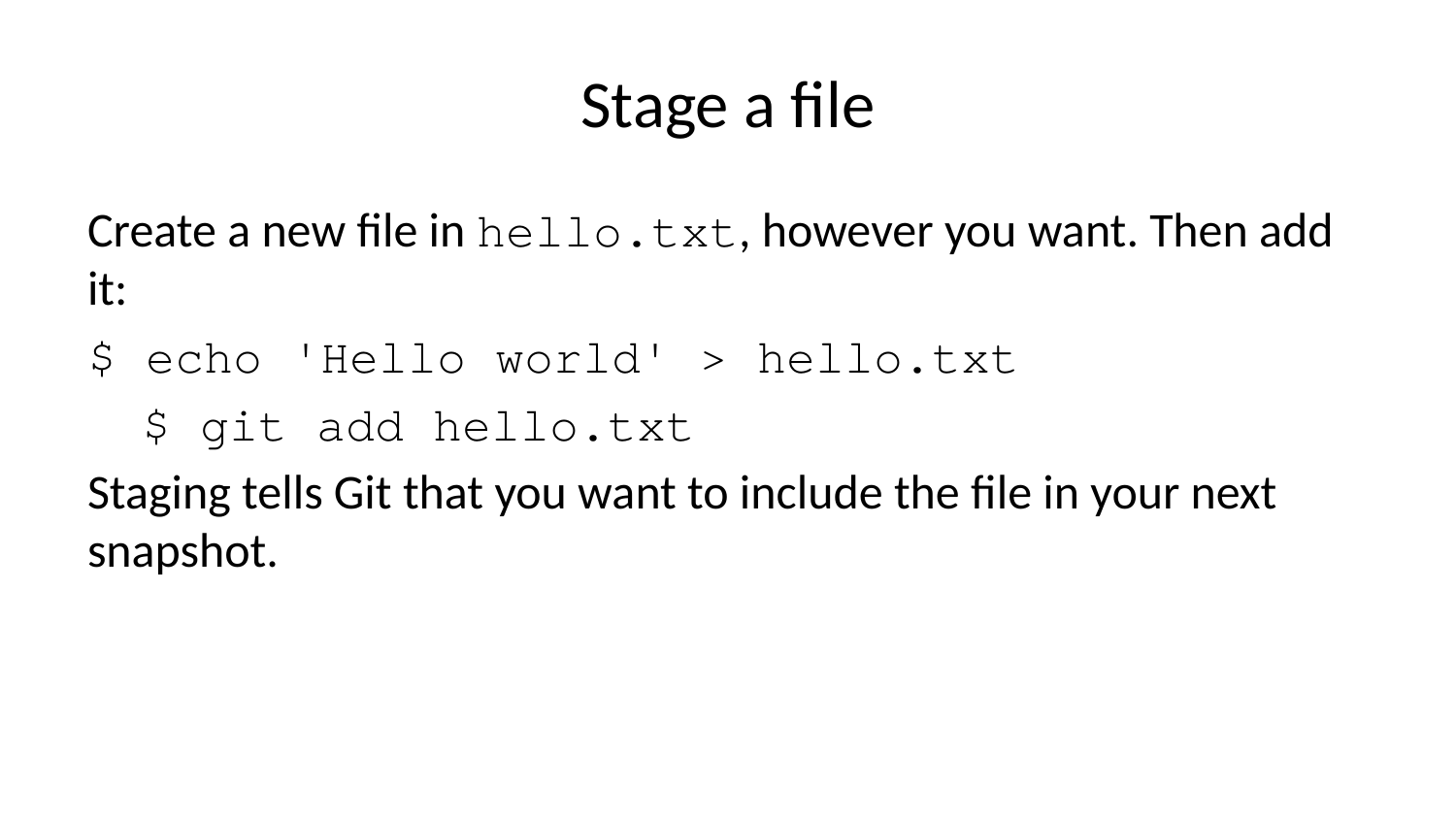

# Stage a file
Create a new file in hello.txt, however you want. Then add it:
$ echo 'Hello world' > hello.txt
$ git add hello.txt
Staging tells Git that you want to include the file in your next snapshot.